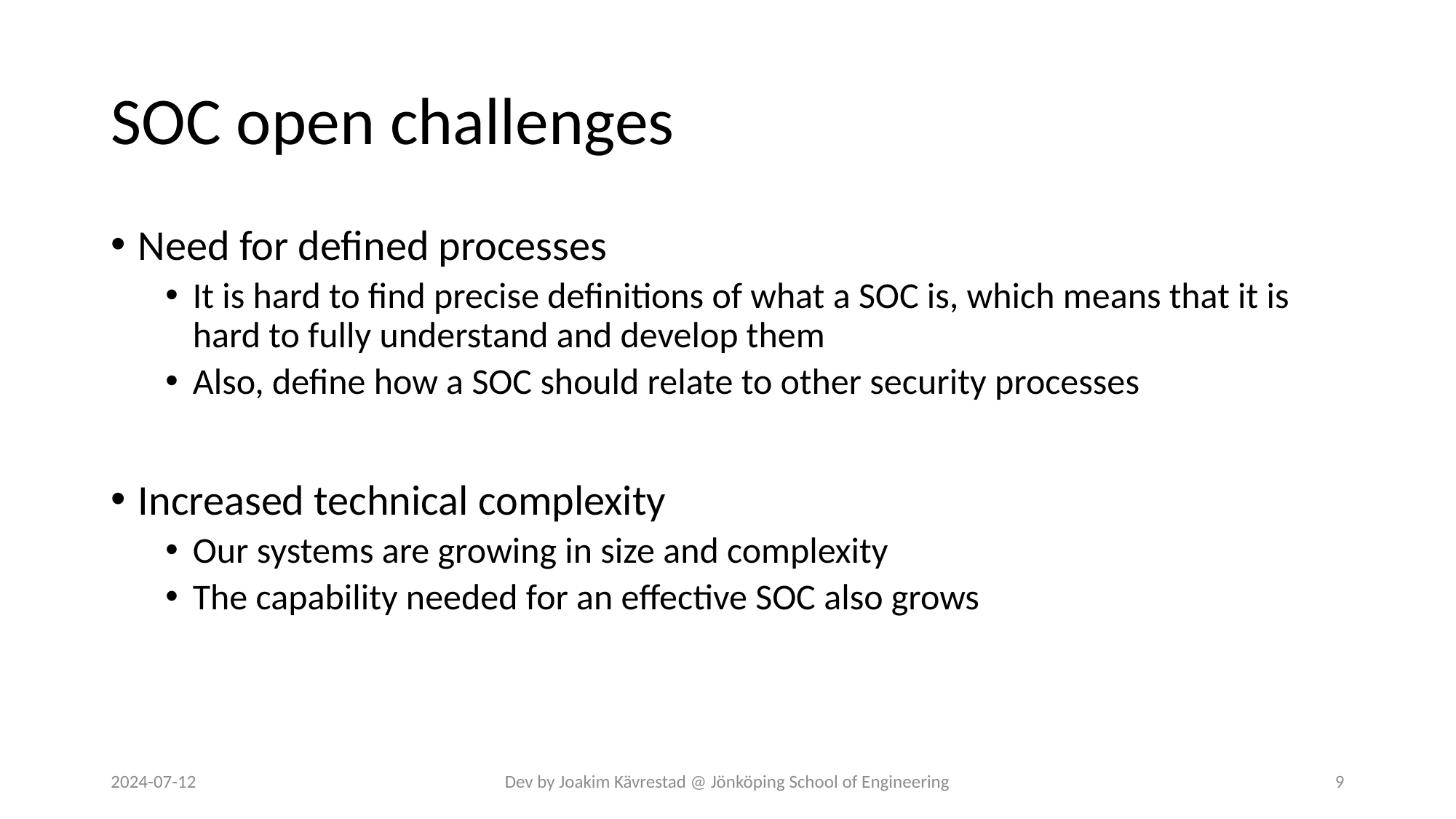

# SOC open challenges
Need for defined processes
It is hard to find precise definitions of what a SOC is, which means that it is hard to fully understand and develop them
Also, define how a SOC should relate to other security processes

Increased technical complexity
Our systems are growing in size and complexity
The capability needed for an effective SOC also grows

2024-07-12
Dev by Joakim Kävrestad @ Jönköping School of Engineering
9